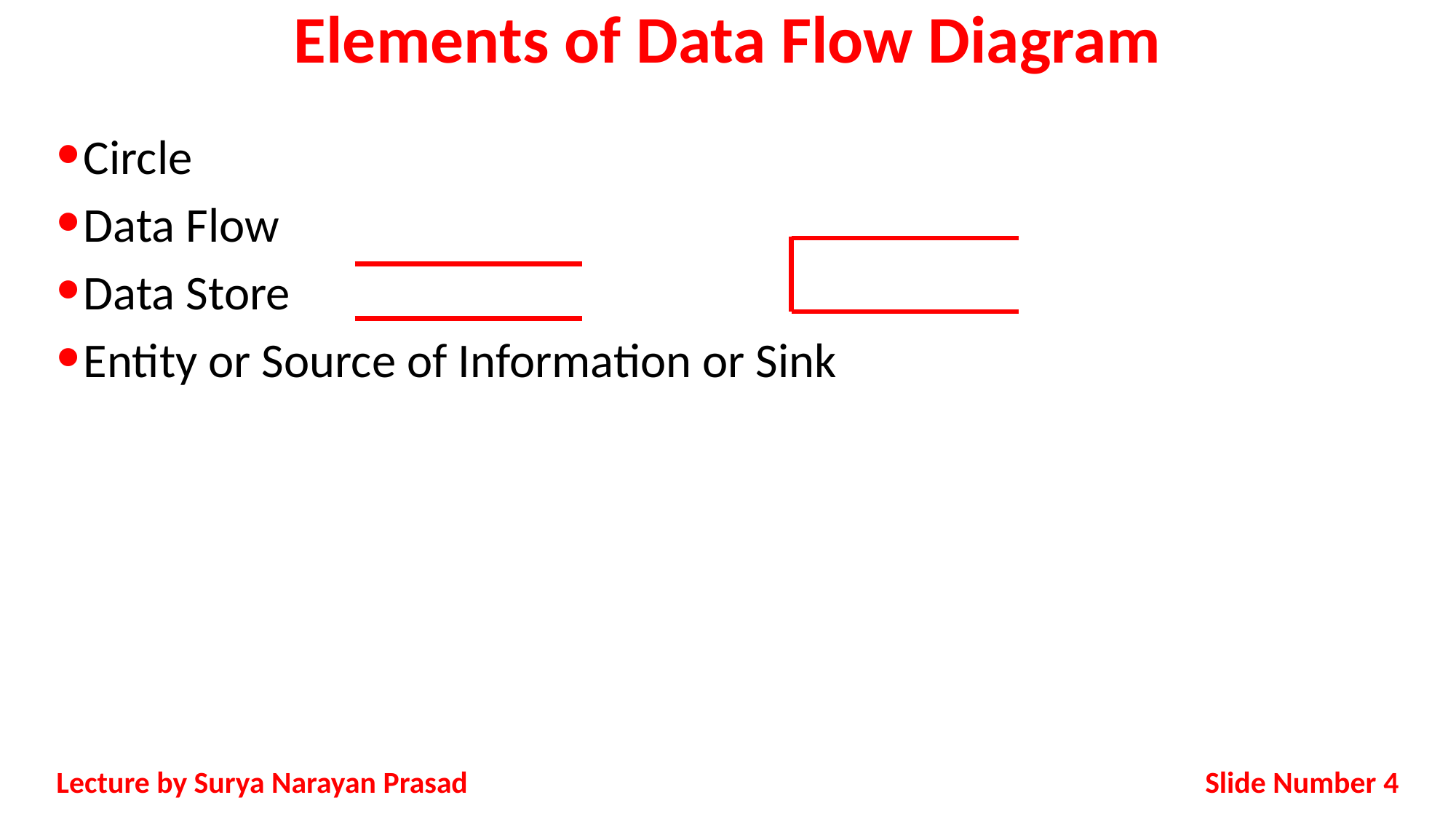

# Elements of Data Flow Diagram
Circle
Data Flow
Data Store
Entity or Source of Information or Sink
Slide Number 4
Lecture by Surya Narayan Prasad